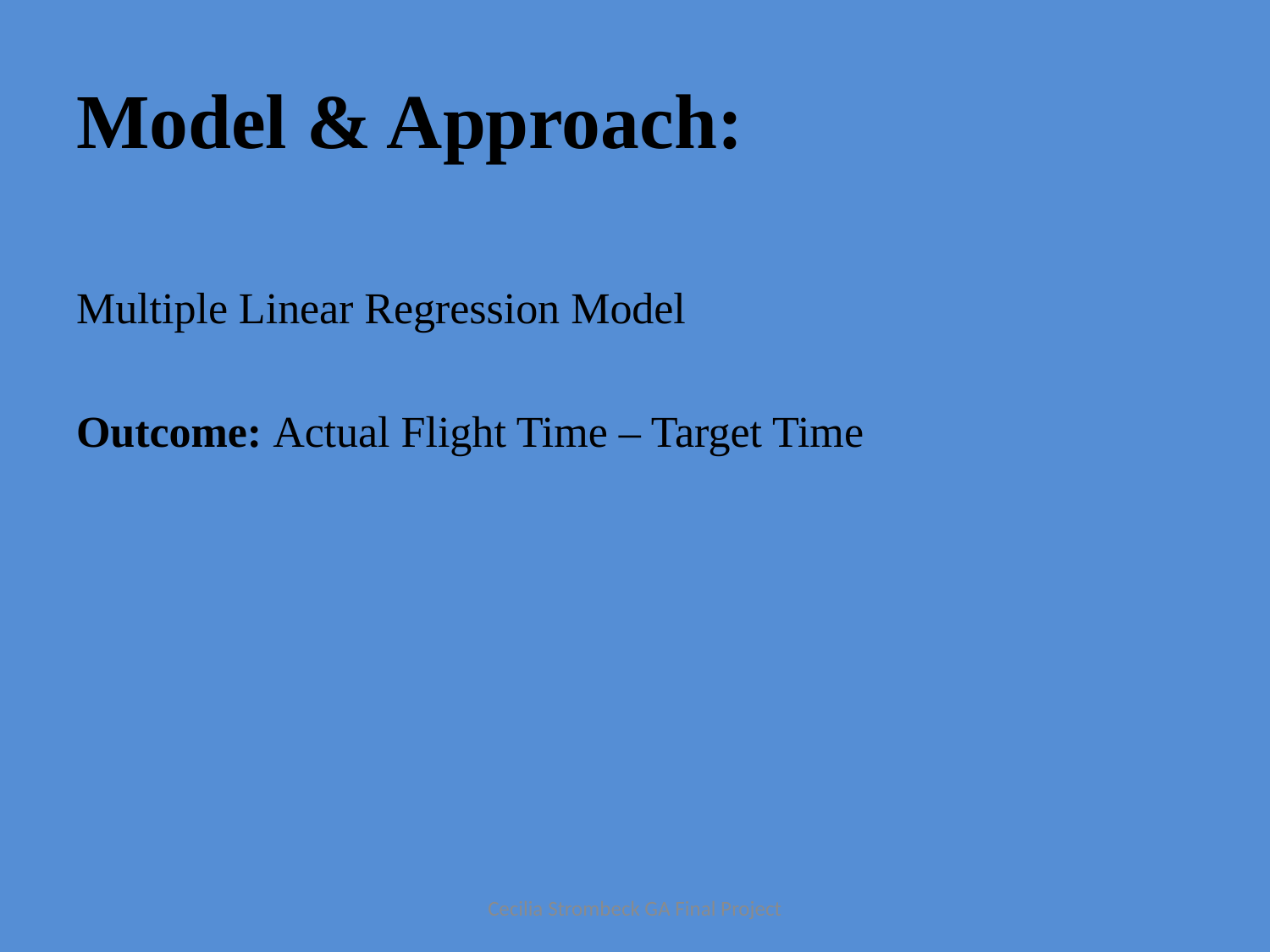

# Model & Approach:

Multiple Linear Regression Model

Outcome: Actual Flight Time – Target Time

Cecilia Strombeck GA Final Project